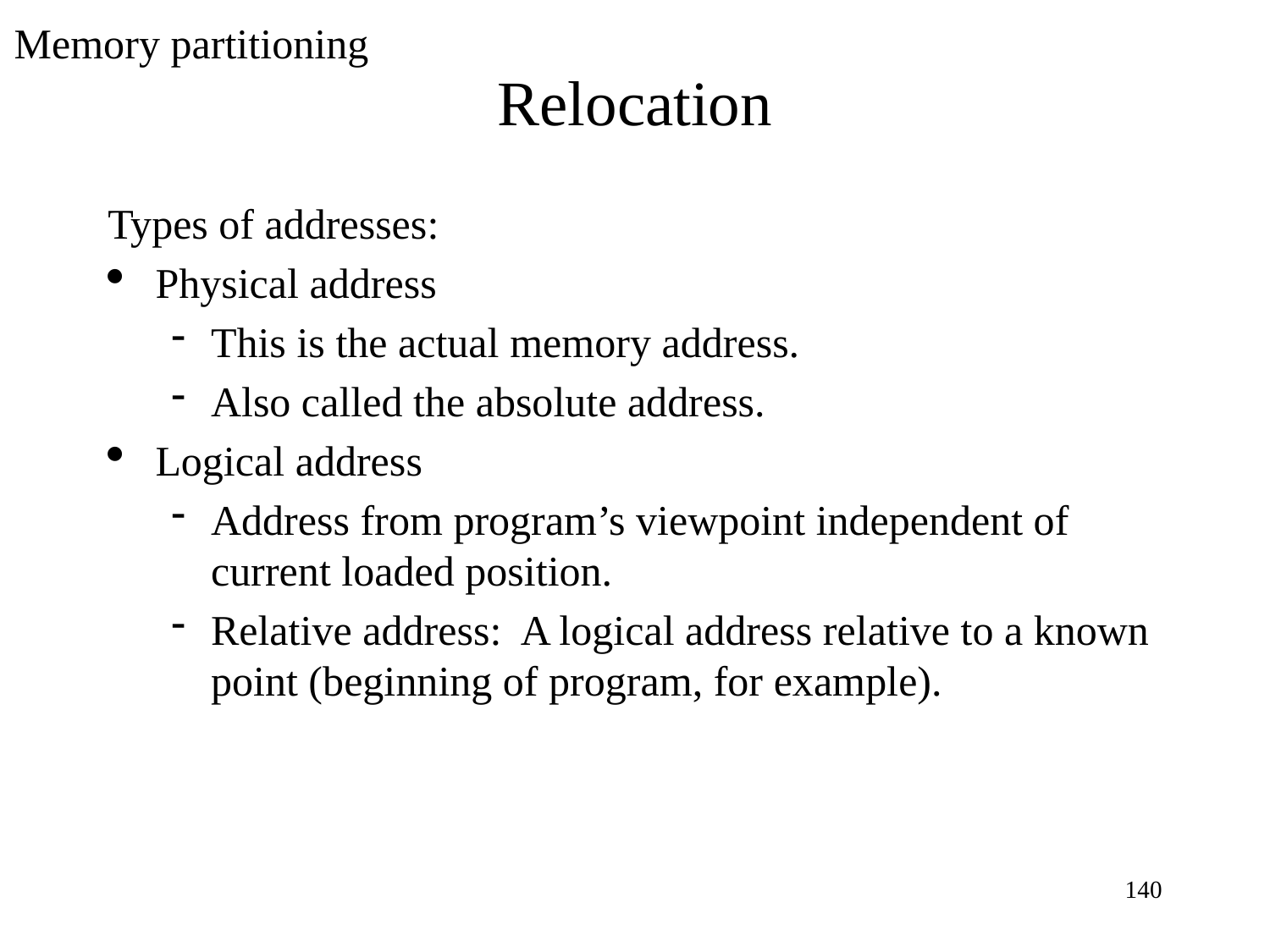

Memory partitioning
Relocation
Types of addresses:
Physical address
This is the actual memory address.
Also called the absolute address.
Logical address
Address from program’s viewpoint independent of current loaded position.
Relative address:  A logical address relative to a known point (beginning of program, for example).
140